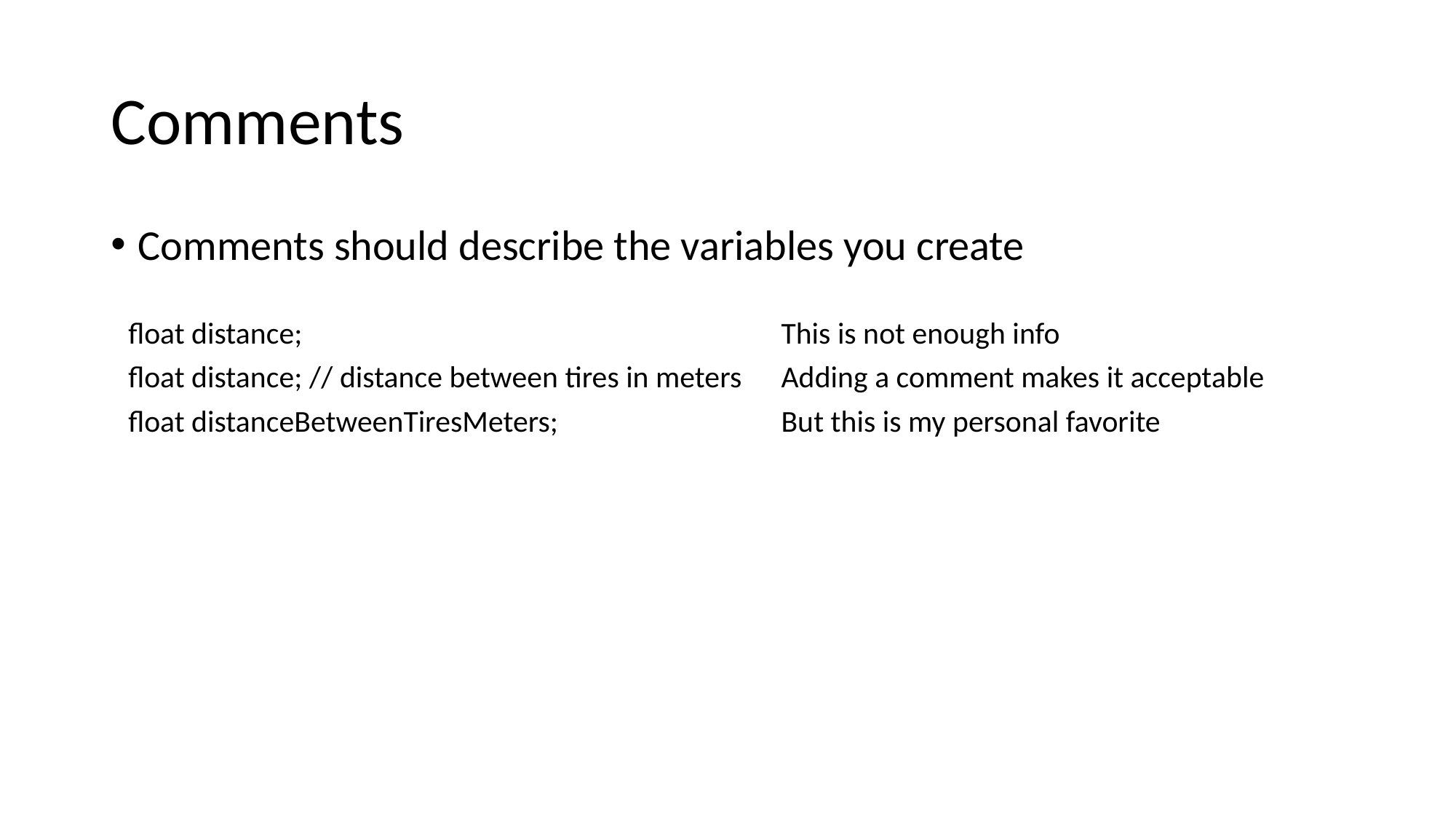

# Comments
Comments should describe the variables you create

| float distance; | This is not enough info |
| --- | --- |
| float distance; // distance between tires in meters | Adding a comment makes it acceptable |
| float distanceBetweenTiresMeters; | But this is my personal favorite |